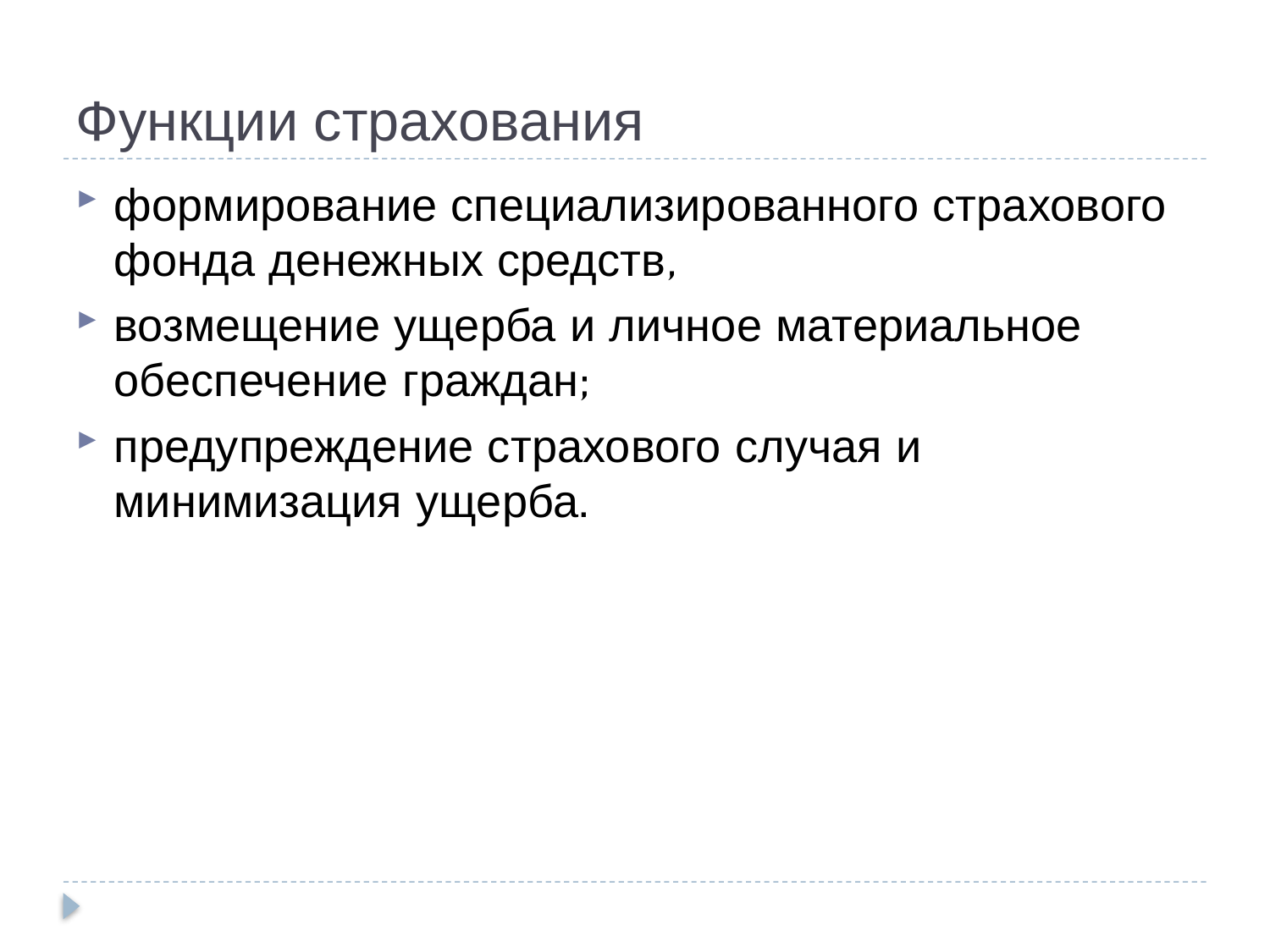

# Функции страхования
формирование специализированного страхового фонда денежных средств,
возмещение ущерба и личное материальное обеспечение граждан;
предупреждение страхового случая и минимизация ущерба.